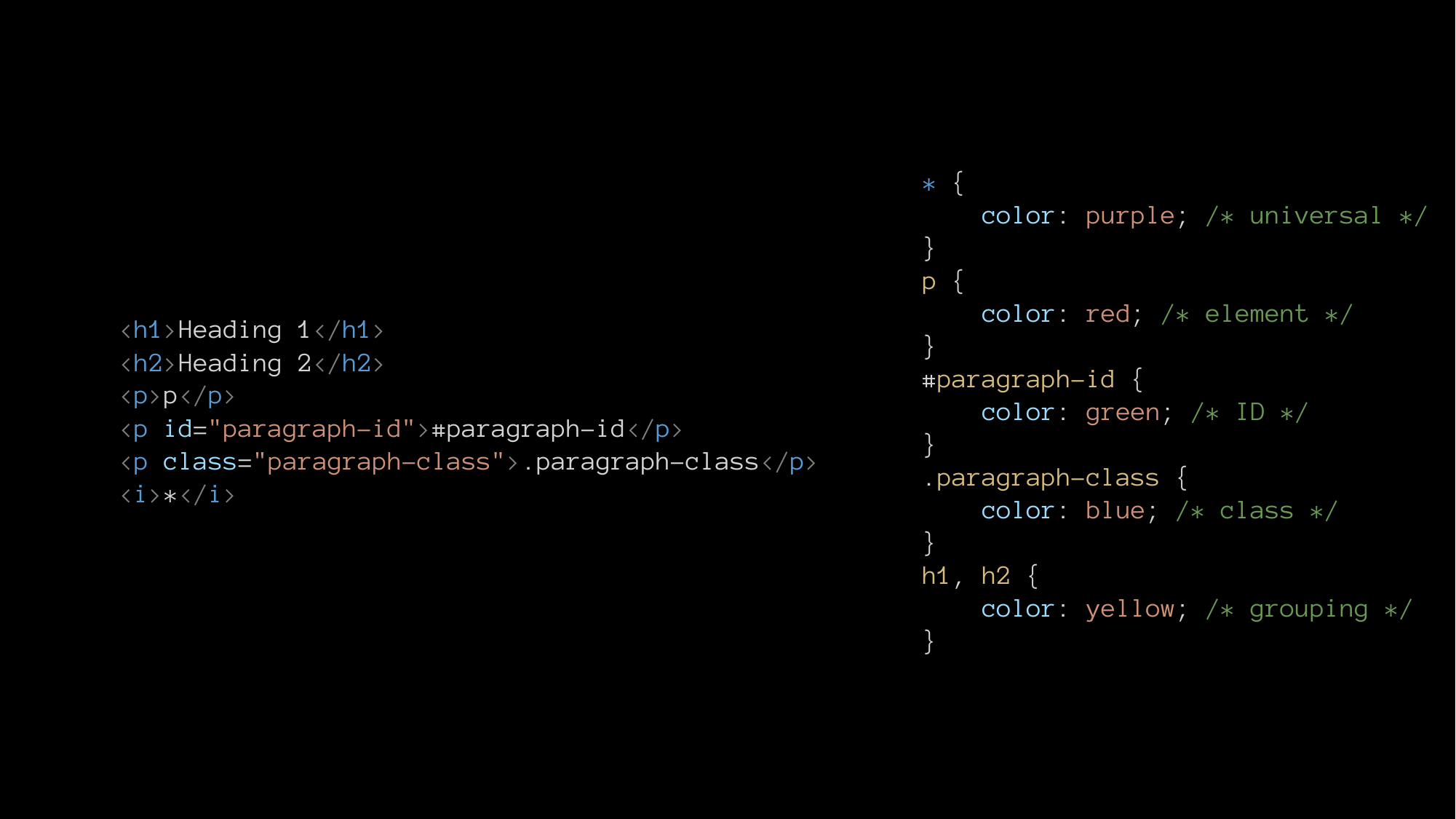

* {
    color: purple; /* universal */
}
p {
    color: red; /* element */
}
#paragraph-id {
    color: green; /* ID */
}
.paragraph-class {
    color: blue; /* class */
}
h1, h2 {
    color: yellow; /* grouping */
}
<h1>Heading 1</h1>
<h2>Heading 2</h2>
<p>p</p>
<p id="paragraph-id">#paragraph-id</p>
<p class="paragraph-class">.paragraph-class</p>
<i>*</i>